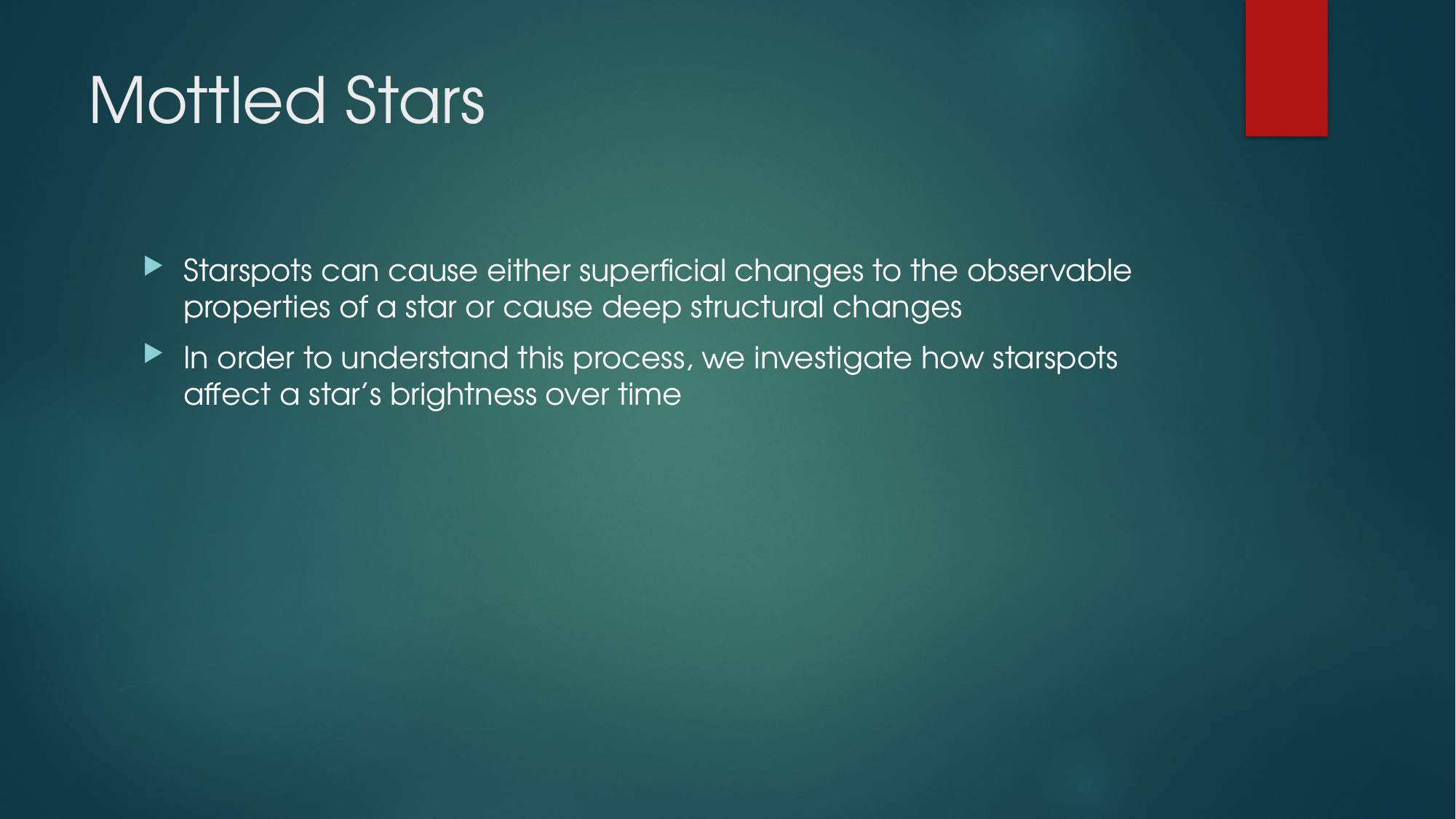

# Mottled Stars
Starspots can cause either superficial changes to the observable properties of a star or cause deep structural changes
In order to understand this process, we investigate how starspots affect a star’s brightness over time